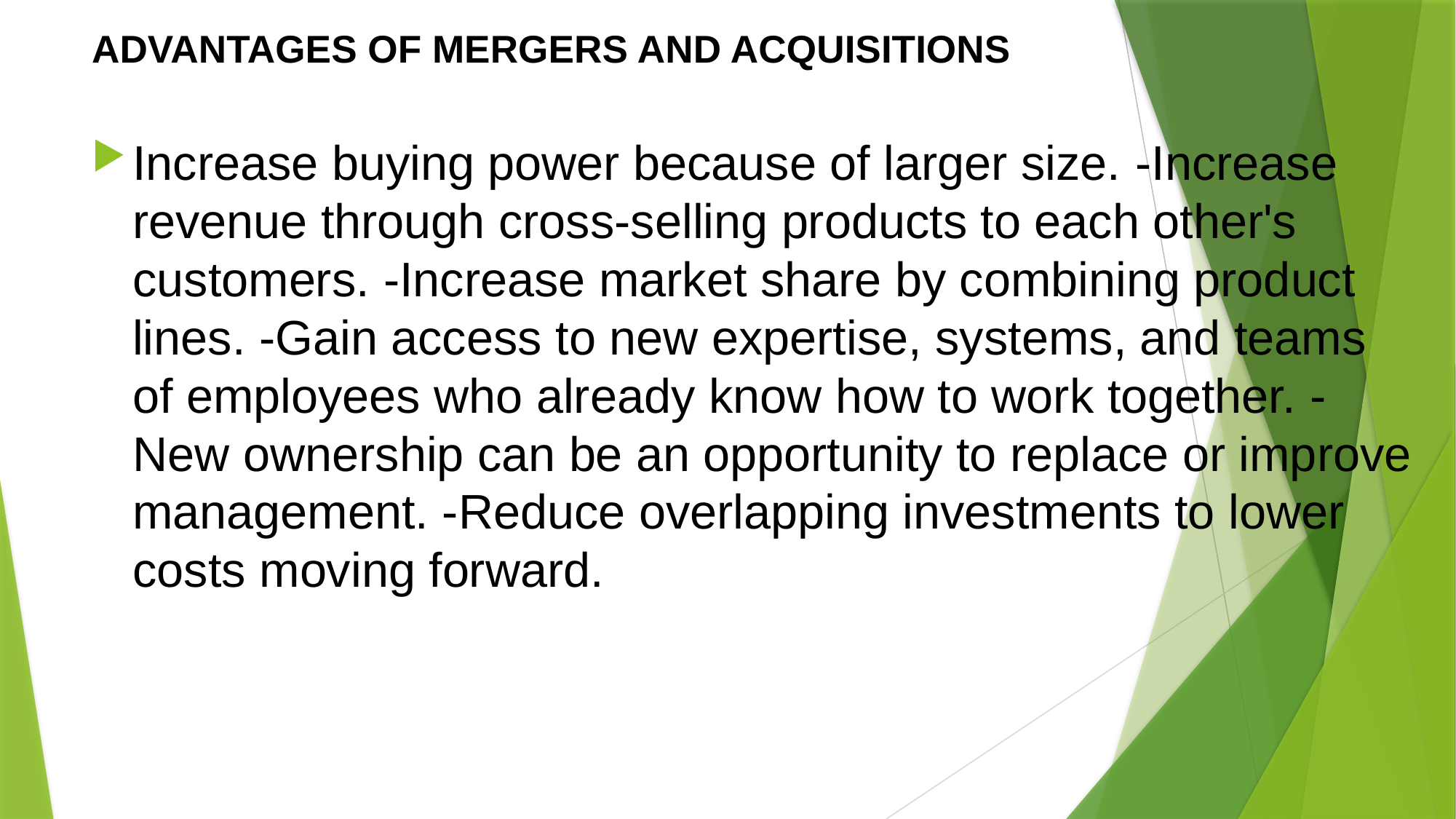

# ADVANTAGES OF MERGERS AND ACQUISITIONS
Increase buying power because of larger size. -Increase revenue through cross-selling products to each other's customers. -Increase market share by combining product lines. -Gain access to new expertise, systems, and teams of employees who already know how to work together. -New ownership can be an opportunity to replace or improve management. -Reduce overlapping investments to lower costs moving forward.